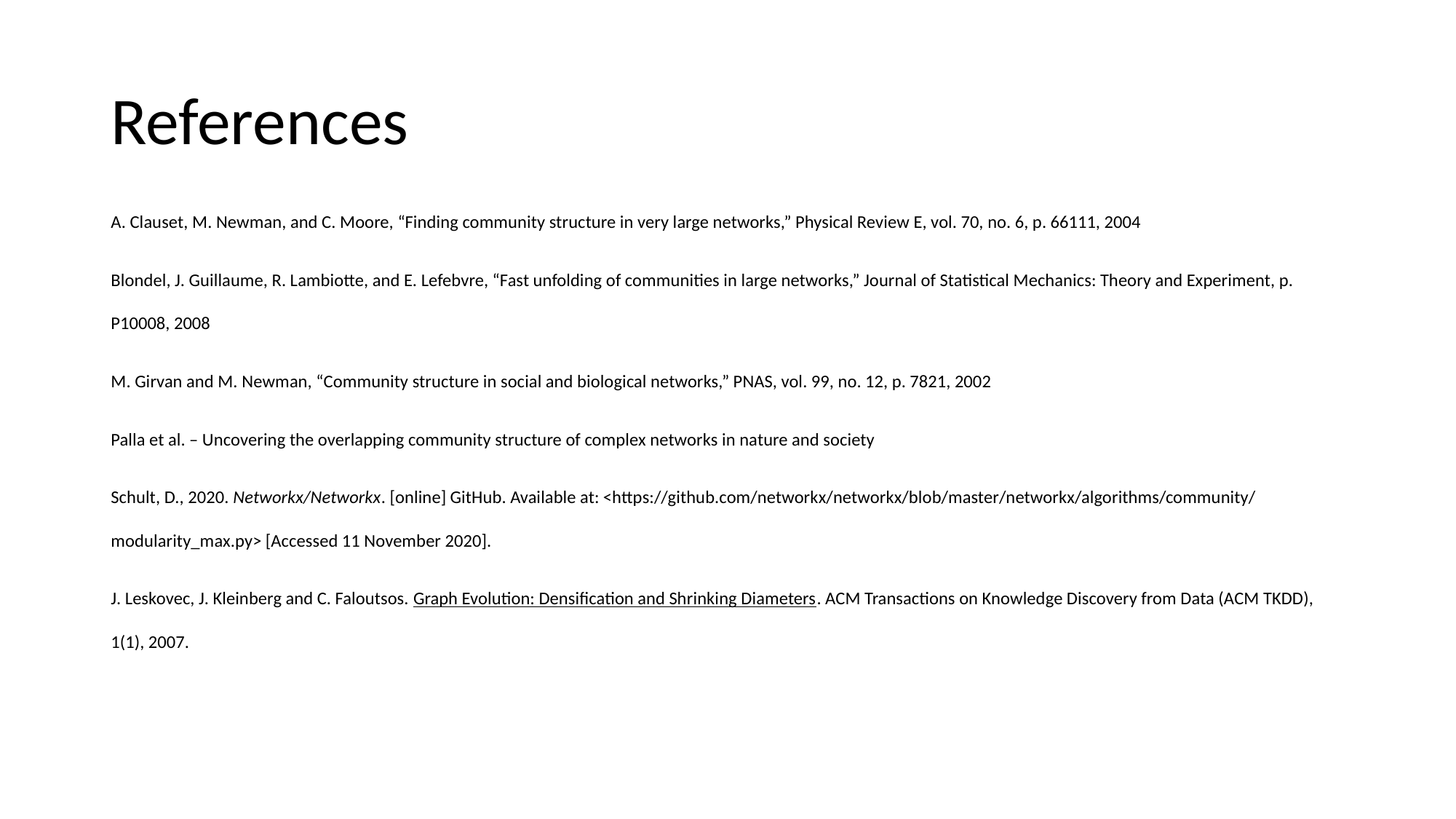

# References
A. Clauset, M. Newman, and C. Moore, “Finding community structure in very large networks,” Physical Review E, vol. 70, no. 6, p. 66111, 2004
Blondel, J. Guillaume, R. Lambiotte, and E. Lefebvre, “Fast unfolding of communities in large networks,” Journal of Statistical Mechanics: Theory and Experiment, p. P10008, 2008
M. Girvan and M. Newman, “Community structure in social and biological networks,” PNAS, vol. 99, no. 12, p. 7821, 2002
Palla et al. – Uncovering the overlapping community structure of complex networks in nature and society
Schult, D., 2020. Networkx/Networkx. [online] GitHub. Available at: <https://github.com/networkx/networkx/blob/master/networkx/algorithms/community/modularity_max.py> [Accessed 11 November 2020].
J. Leskovec, J. Kleinberg and C. Faloutsos. Graph Evolution: Densification and Shrinking Diameters. ACM Transactions on Knowledge Discovery from Data (ACM TKDD), 1(1), 2007.